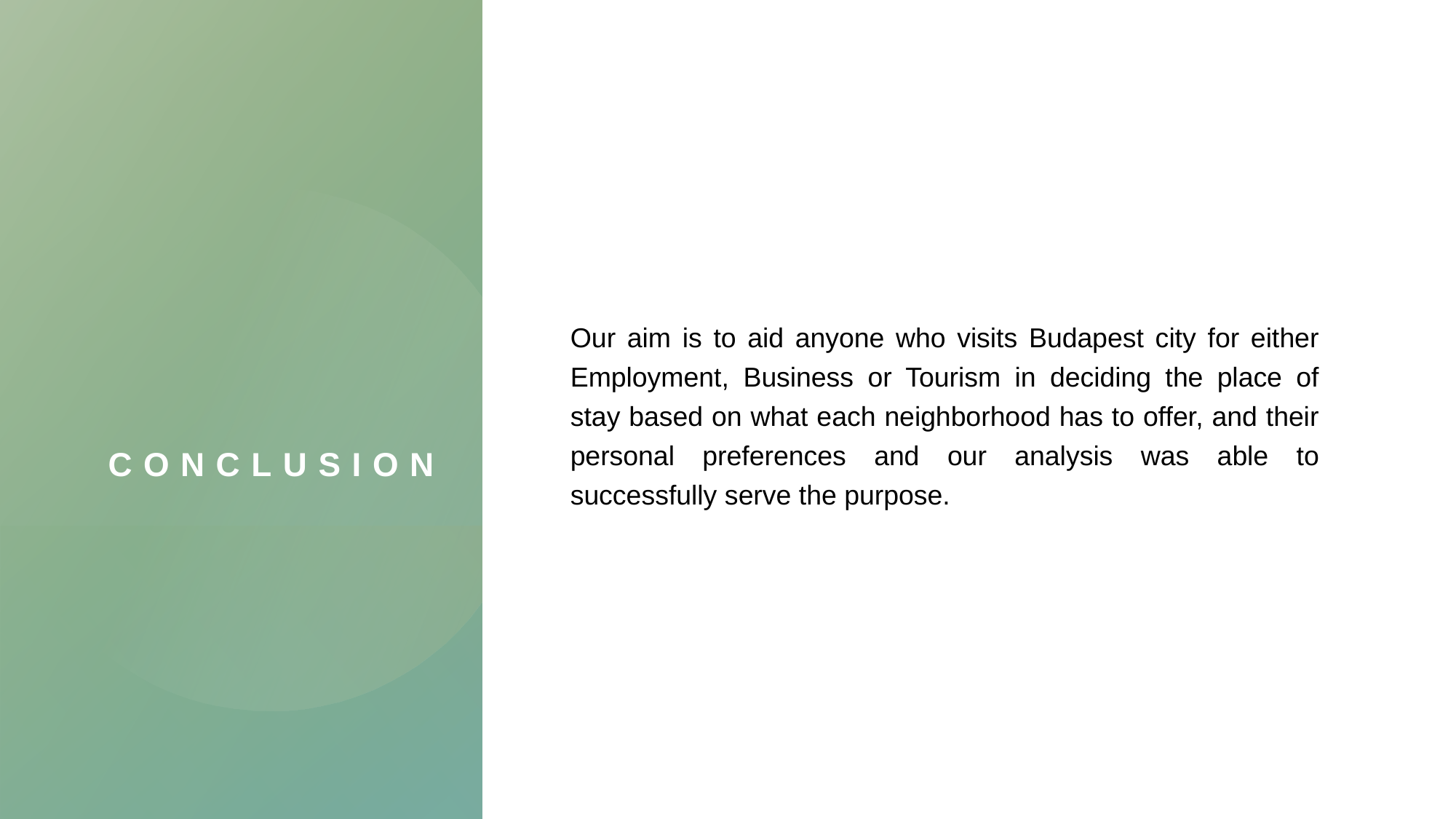

# Conclusion
Our aim is to aid anyone who visits Budapest city for either Employment, Business or Tourism in deciding the place of stay based on what each neighborhood has to offer, and their personal preferences and our analysis was able to successfully serve the purpose.